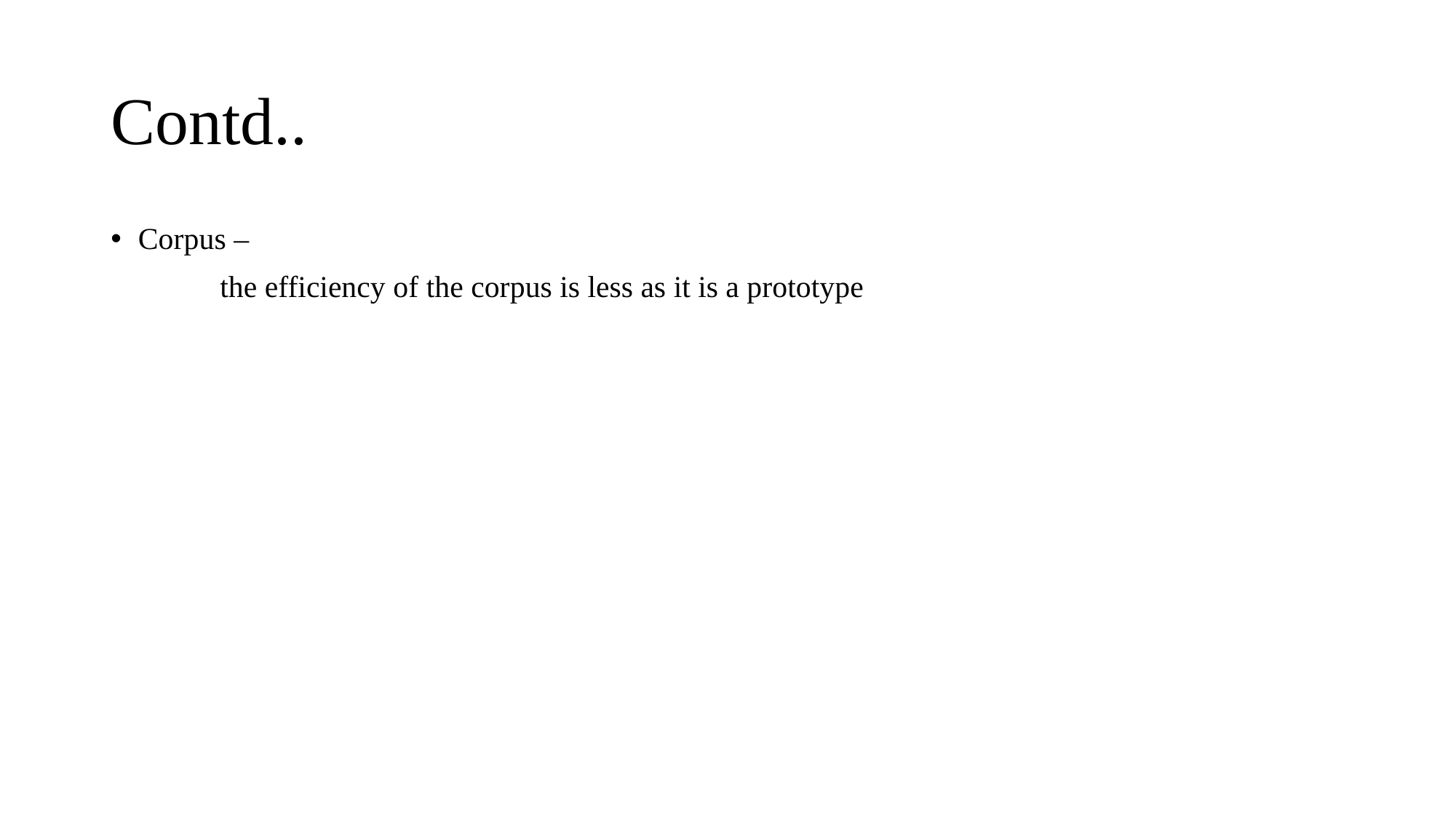

# Contd..
Corpus –
	the efficiency of the corpus is less as it is a prototype